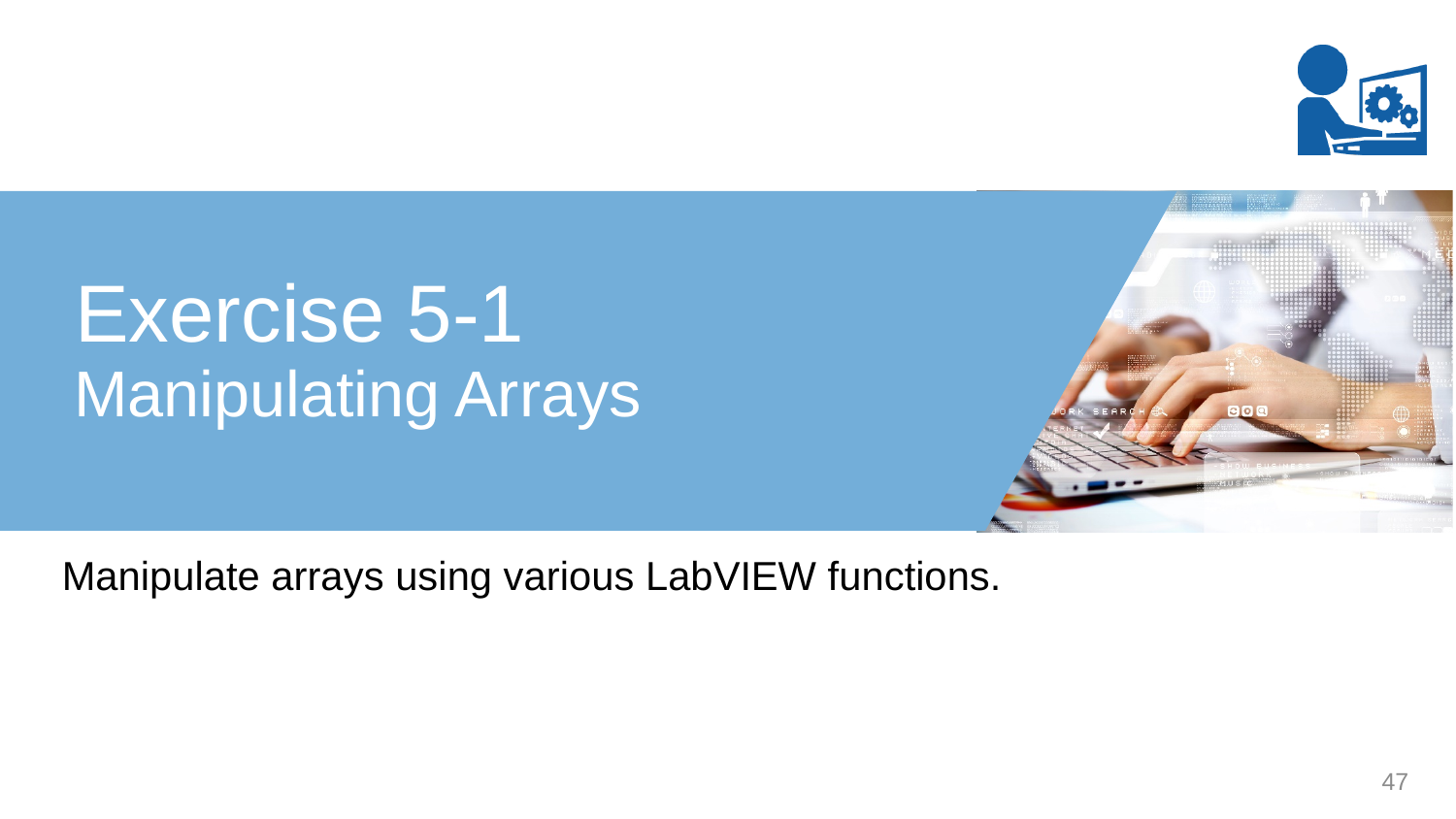

Exercise 5-1
Manipulating Arrays
Manipulate arrays using various LabVIEW functions.
47